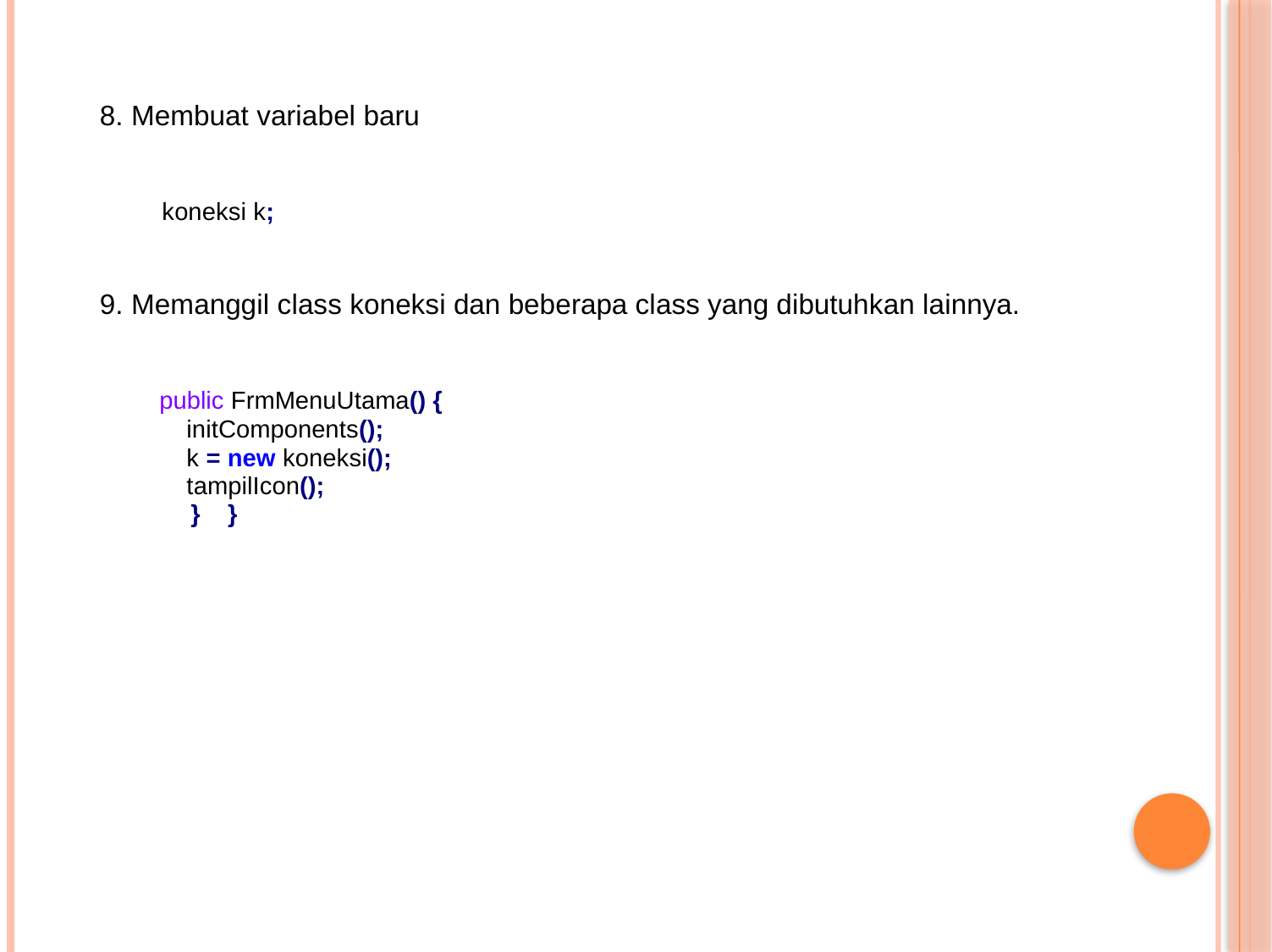

8. Membuat variabel baru
koneksi k;
9. Memanggil class koneksi dan beberapa class yang dibutuhkan lainnya.
public FrmMenuUtama() {
initComponents(); k = new koneksi(); tampilIcon();
}
}